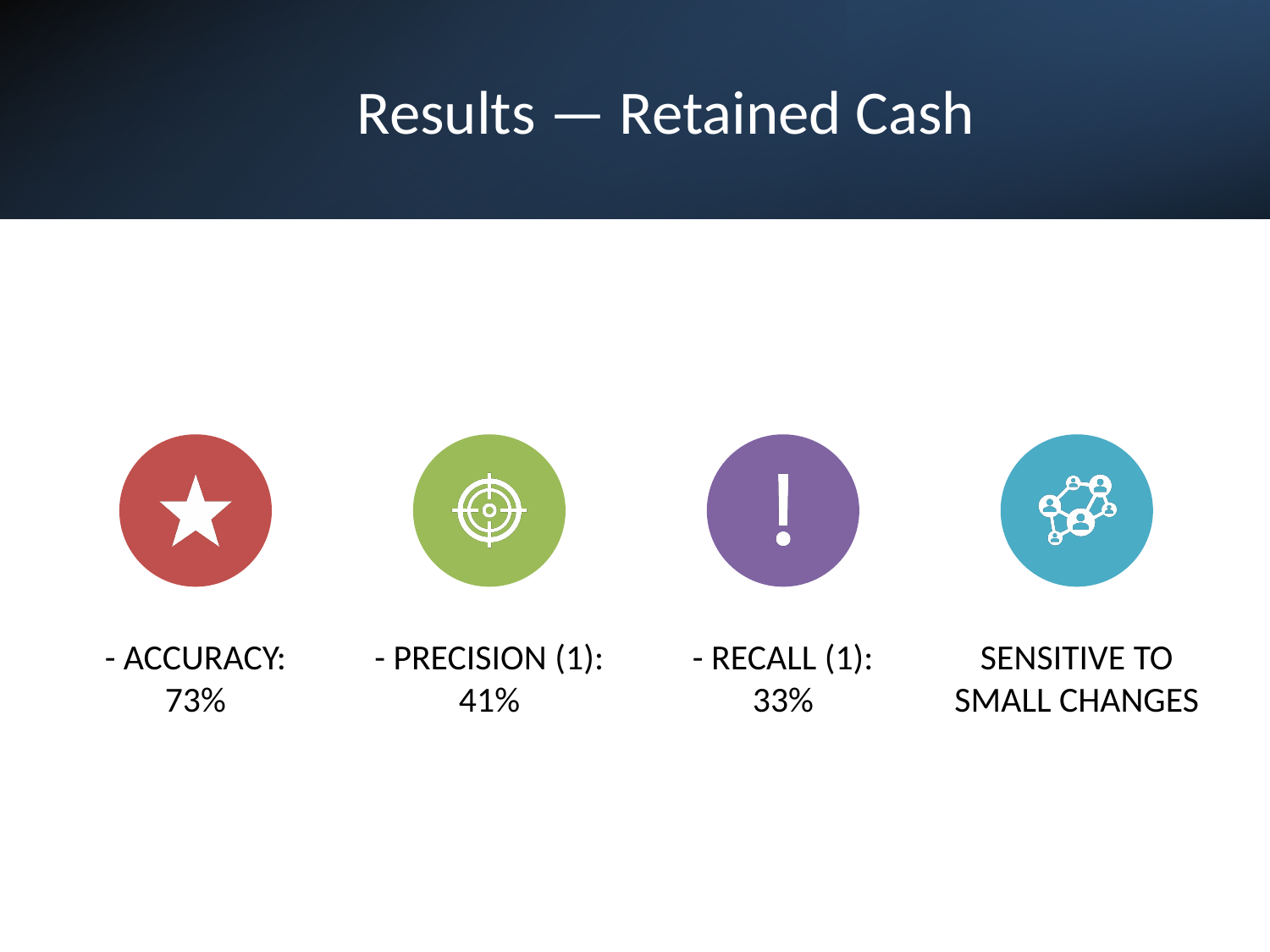

# Results — Retained Cash
- Accuracy: 73%
- Precision (1): 41%
- Recall (1): 33%
Sensitive to small changes